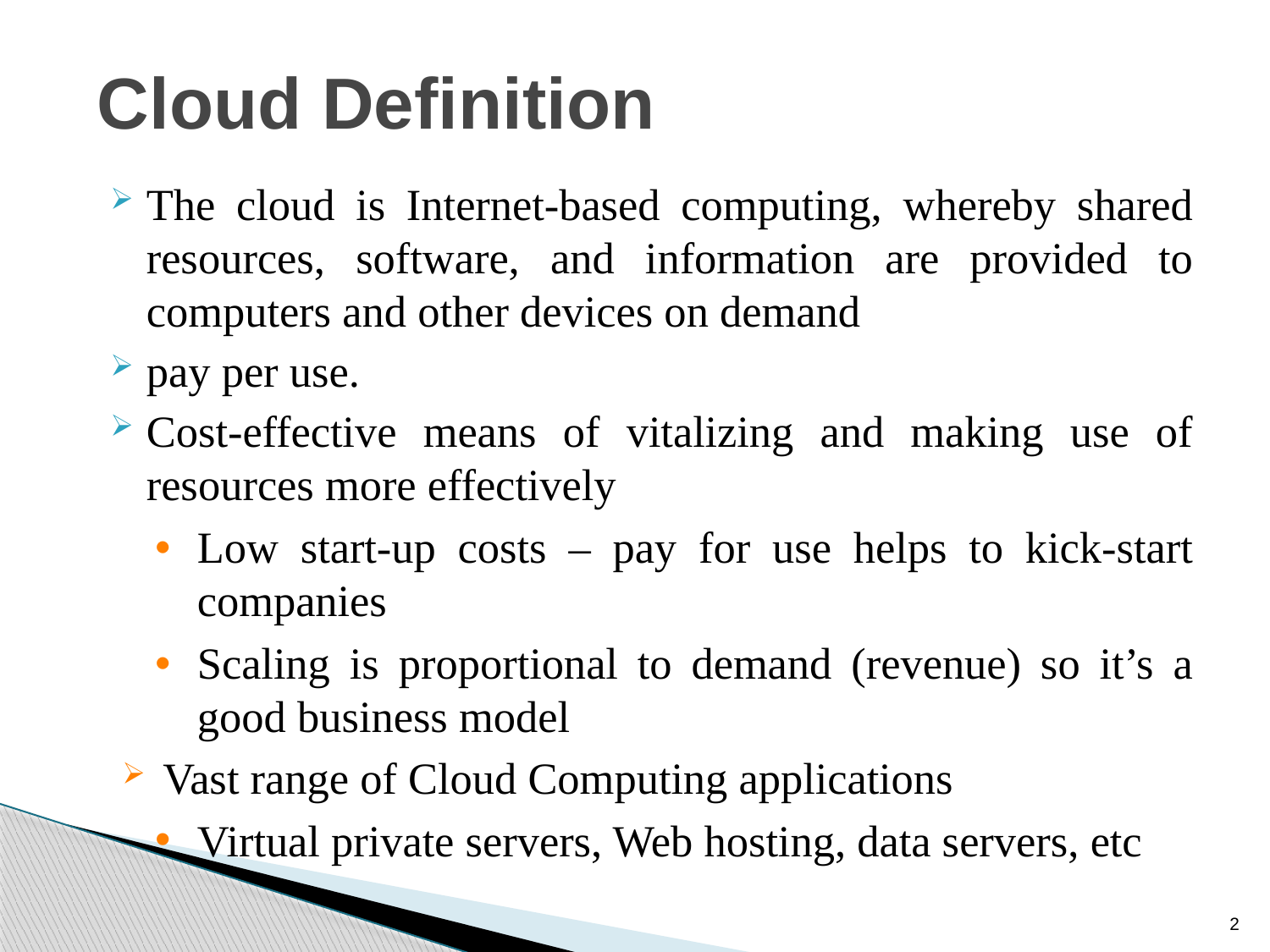

# Cloud Definition
The cloud is Internet-based computing, whereby shared resources, software, and information are provided to computers and other devices on demand
pay per use.
Cost-effective means of vitalizing and making use of resources more effectively
Low start-up costs – pay for use helps to kick-start companies
Scaling is proportional to demand (revenue) so it’s a good business model
Vast range of Cloud Computing applications
Virtual private servers, Web hosting, data servers, etc

2